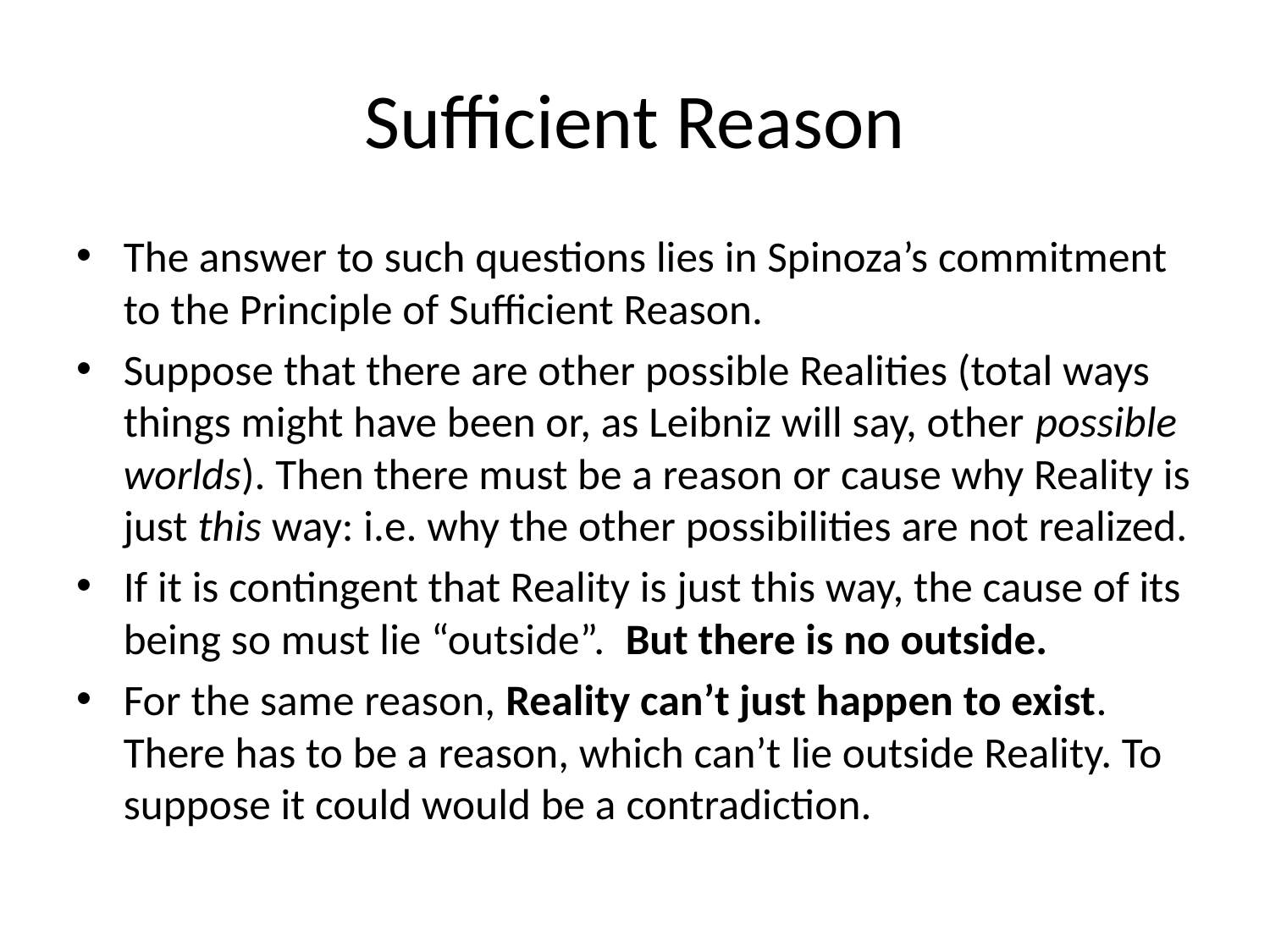

# Sufficient Reason
The answer to such questions lies in Spinoza’s commitment to the Principle of Sufficient Reason.
Suppose that there are other possible Realities (total ways things might have been or, as Leibniz will say, other possible worlds). Then there must be a reason or cause why Reality is just this way: i.e. why the other possibilities are not realized.
If it is contingent that Reality is just this way, the cause of its being so must lie “outside”.  But there is no outside.
For the same reason, Reality can’t just happen to exist.  There has to be a reason, which can’t lie outside Reality. To suppose it could would be a contradiction.